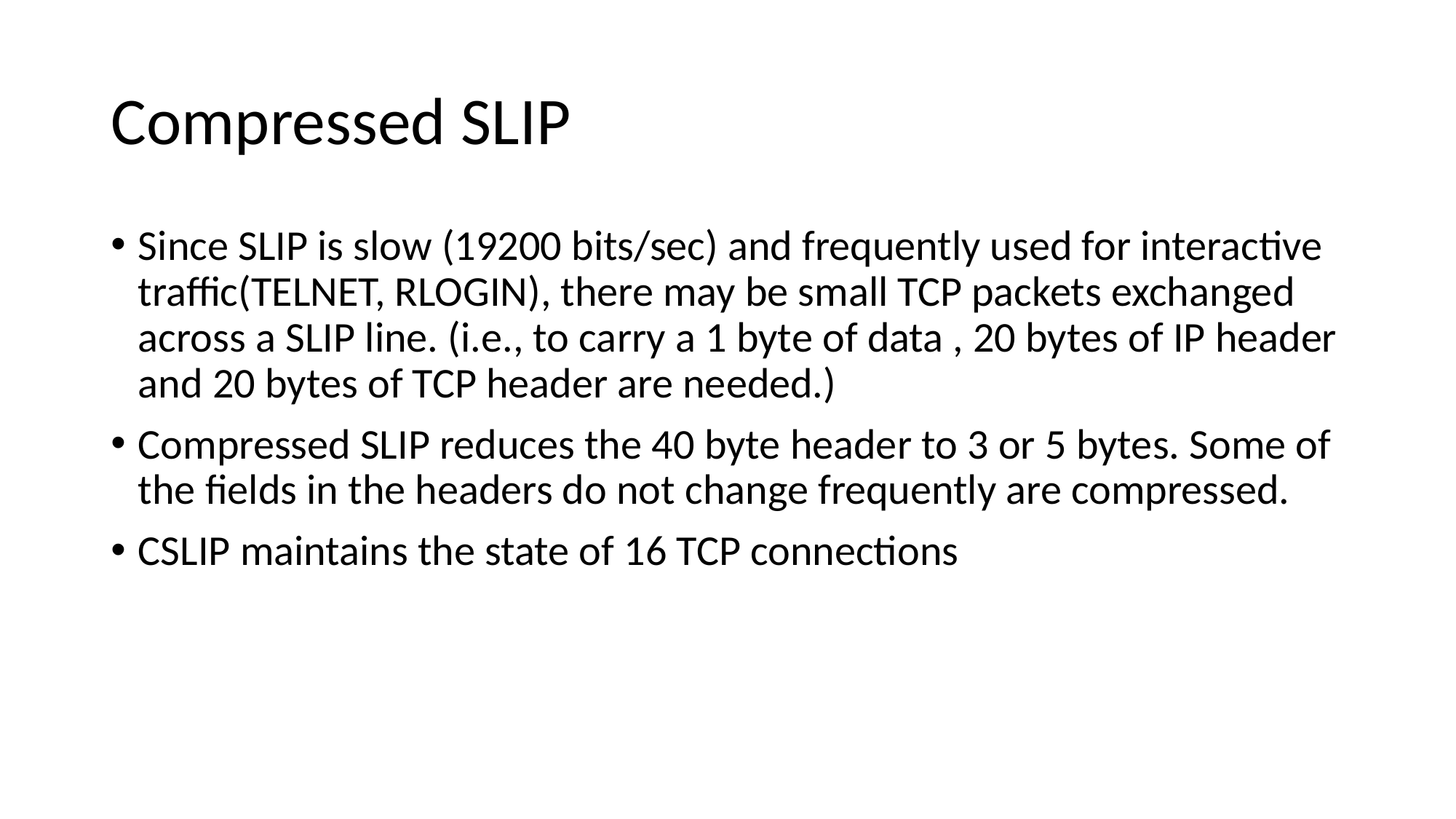

# Compressed SLIP
Since SLIP is slow (19200 bits/sec) and frequently used for interactive traffic(TELNET, RLOGIN), there may be small TCP packets exchanged across a SLIP line. (i.e., to carry a 1 byte of data , 20 bytes of IP header and 20 bytes of TCP header are needed.)
Compressed SLIP reduces the 40 byte header to 3 or 5 bytes. Some of the fields in the headers do not change frequently are compressed.
CSLIP maintains the state of 16 TCP connections